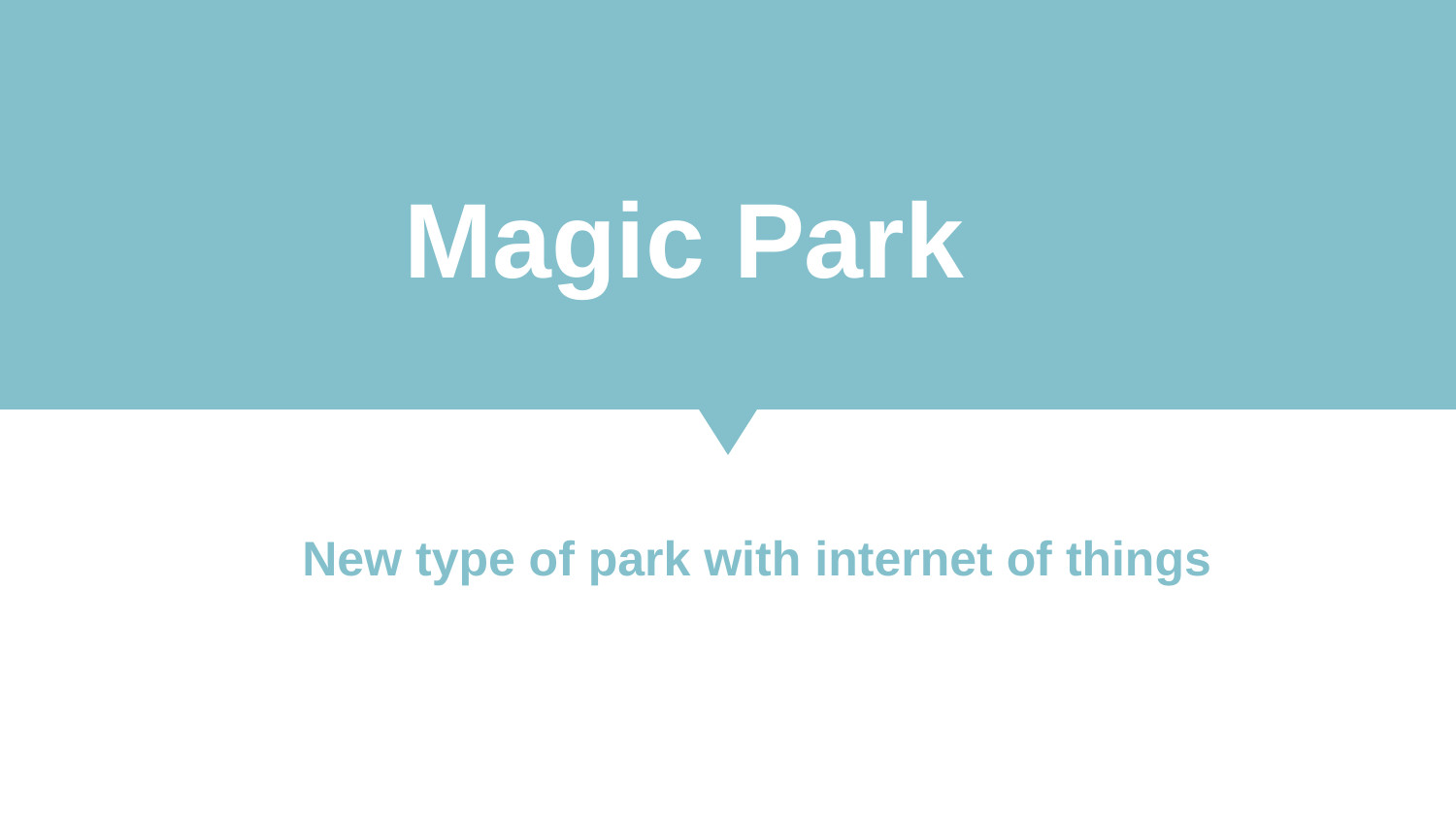

Magic Park

New type of park with internet of things